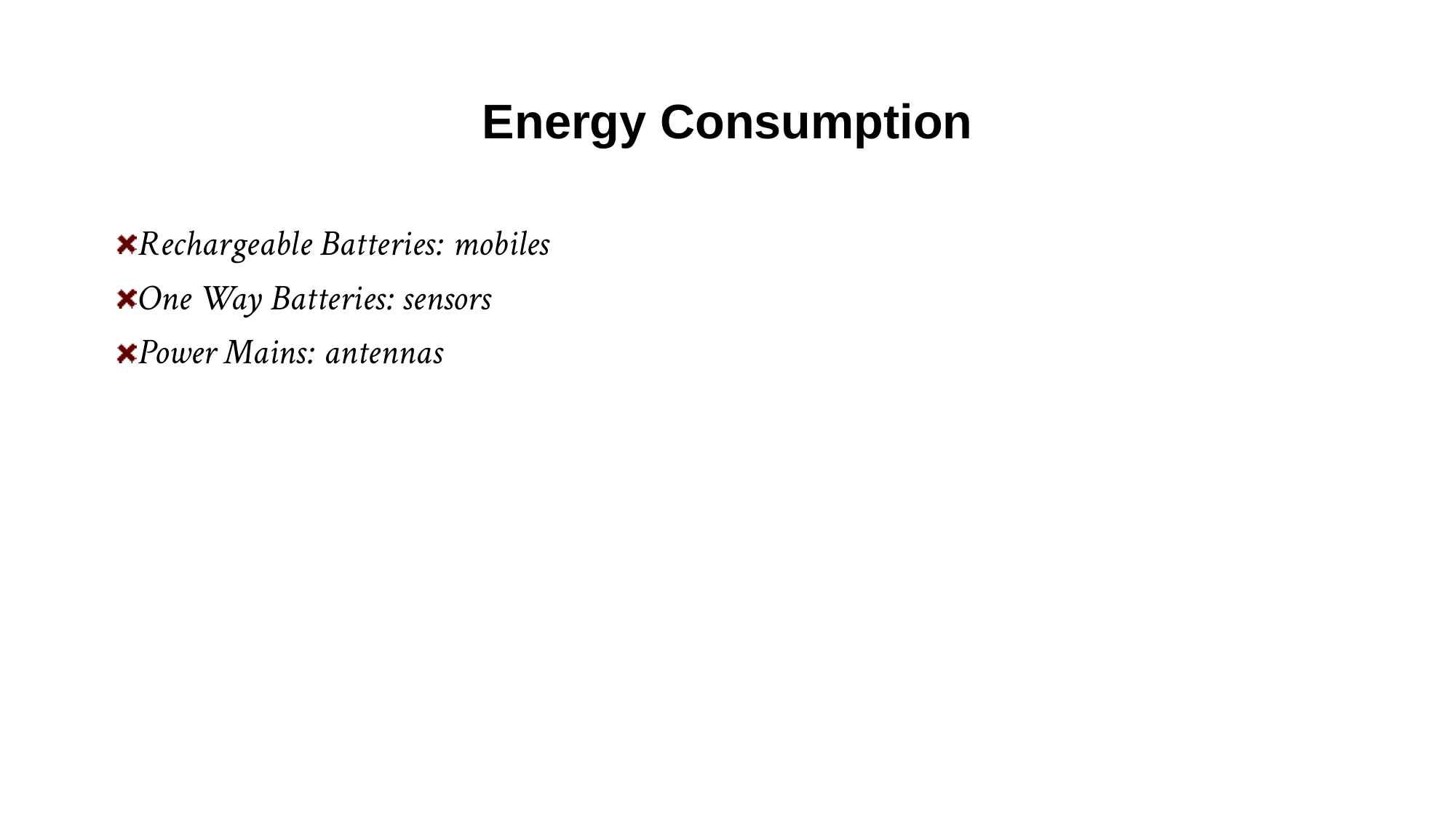

# Energy Consumption
Rechargeable Batteries: mobiles
One Way Batteries: sensors
Power Mains: antennas